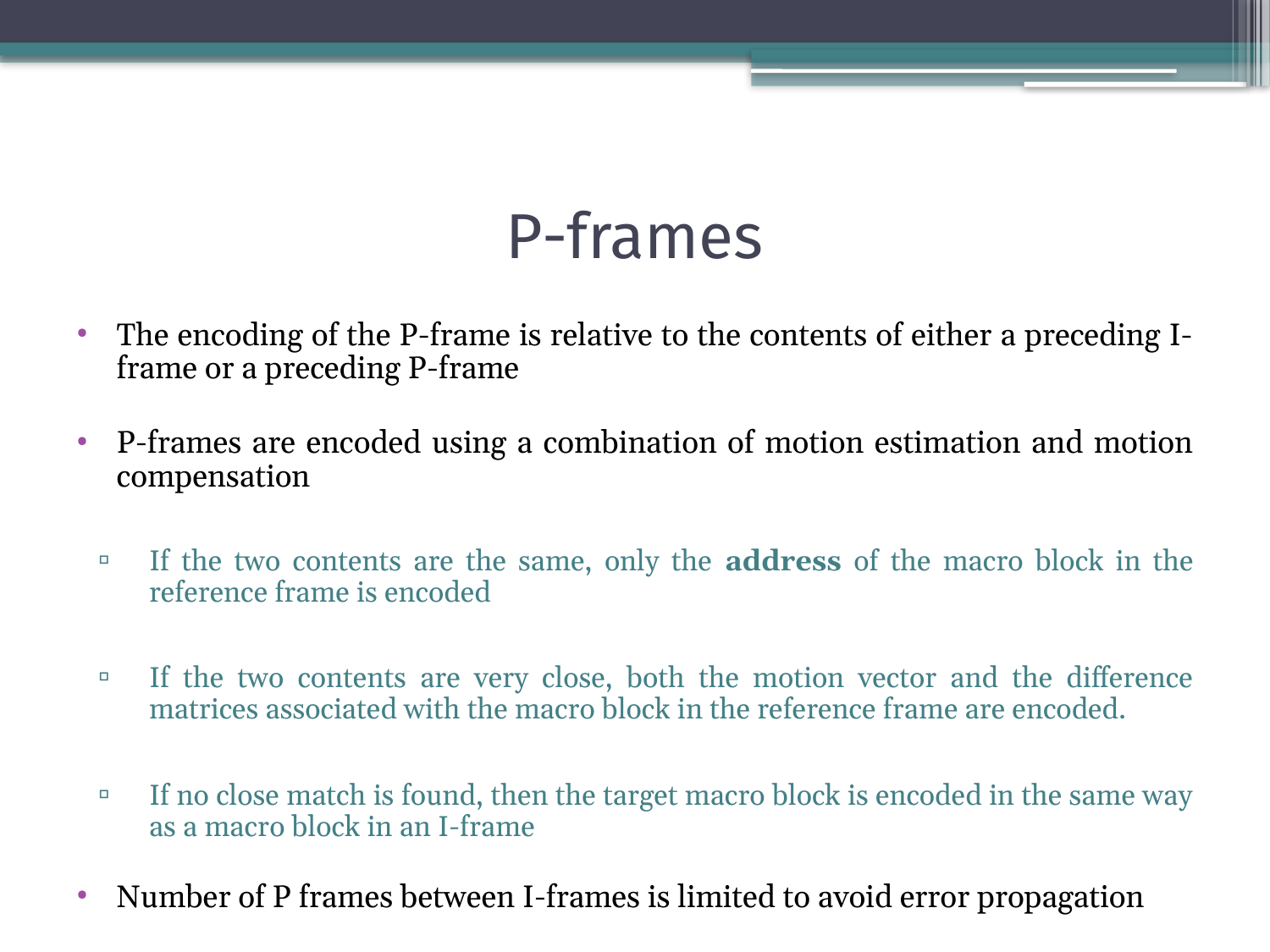

# P-frames
The encoding of the P-frame is relative to the contents of either a preceding I-frame or a preceding P-frame

P-frames are encoded using a combination of motion estimation and motion compensation

If the two contents are the same, only the address of the macro block in the reference frame is encoded

If the two contents are very close, both the motion vector and the difference matrices associated with the macro block in the reference frame are encoded.

If no close match is found, then the target macro block is encoded in the same way as a macro block in an I-frame

Number of P frames between I-frames is limited to avoid error propagation